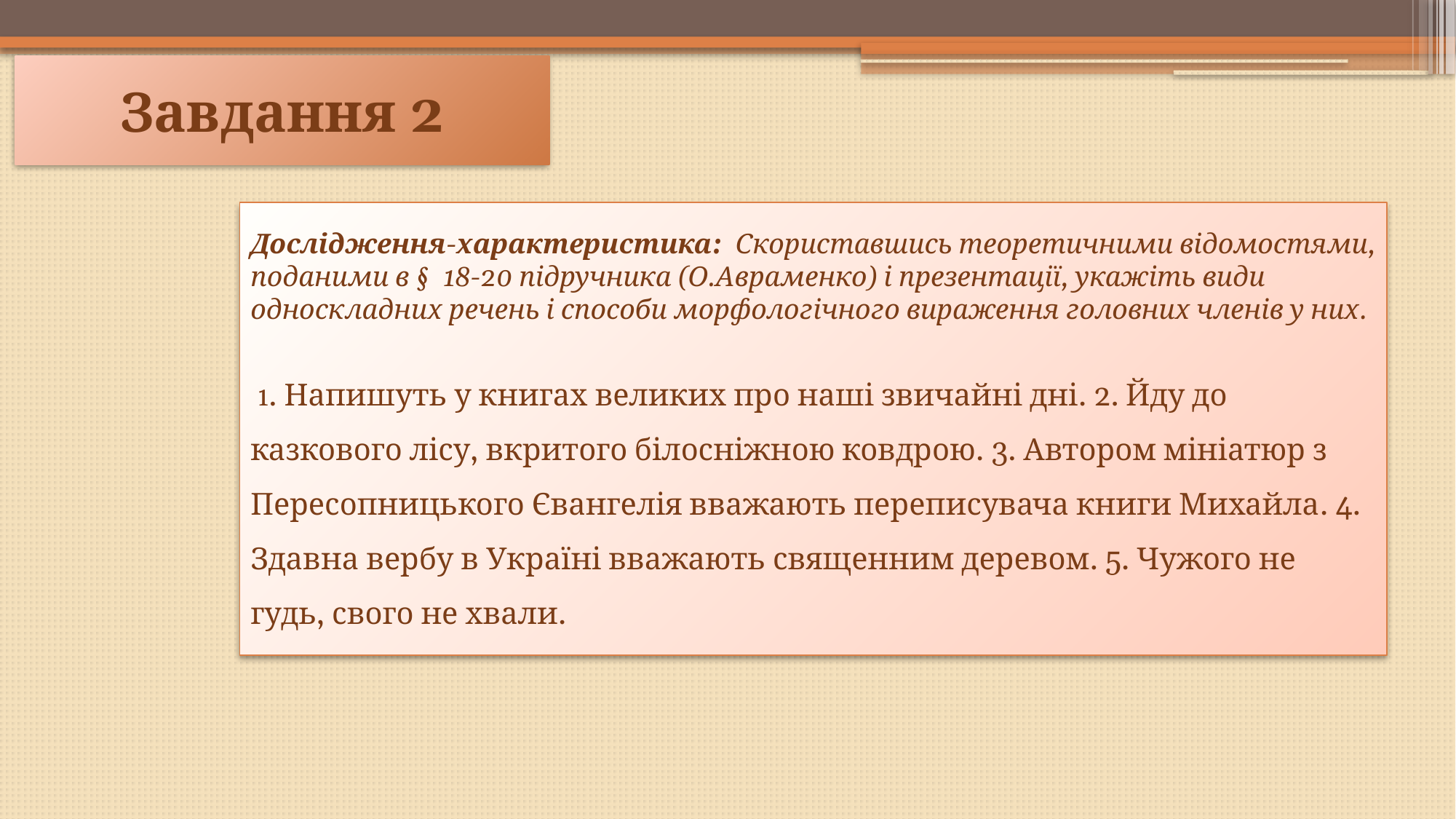

Завдання 2
Дослідження-характеристика:  Скориставшись теоретичними відомостями, поданими в §  18-20 підручника (О.Авраменко) і презентації, укажіть види односкладних речень і способи морфологічного вираження головних членів у них.

 1. Напишуть у книгах великих про наші звичайні дні. 2. Йду до казкового лісу, вкритого білосніжною ковдрою. 3. Автором мініатюр з Пересопницького Євангелія вважають переписувача книги Михайла. 4. Здавна вербу в Україні вважають священним деревом. 5. Чужого не гудь, свого не хвали.